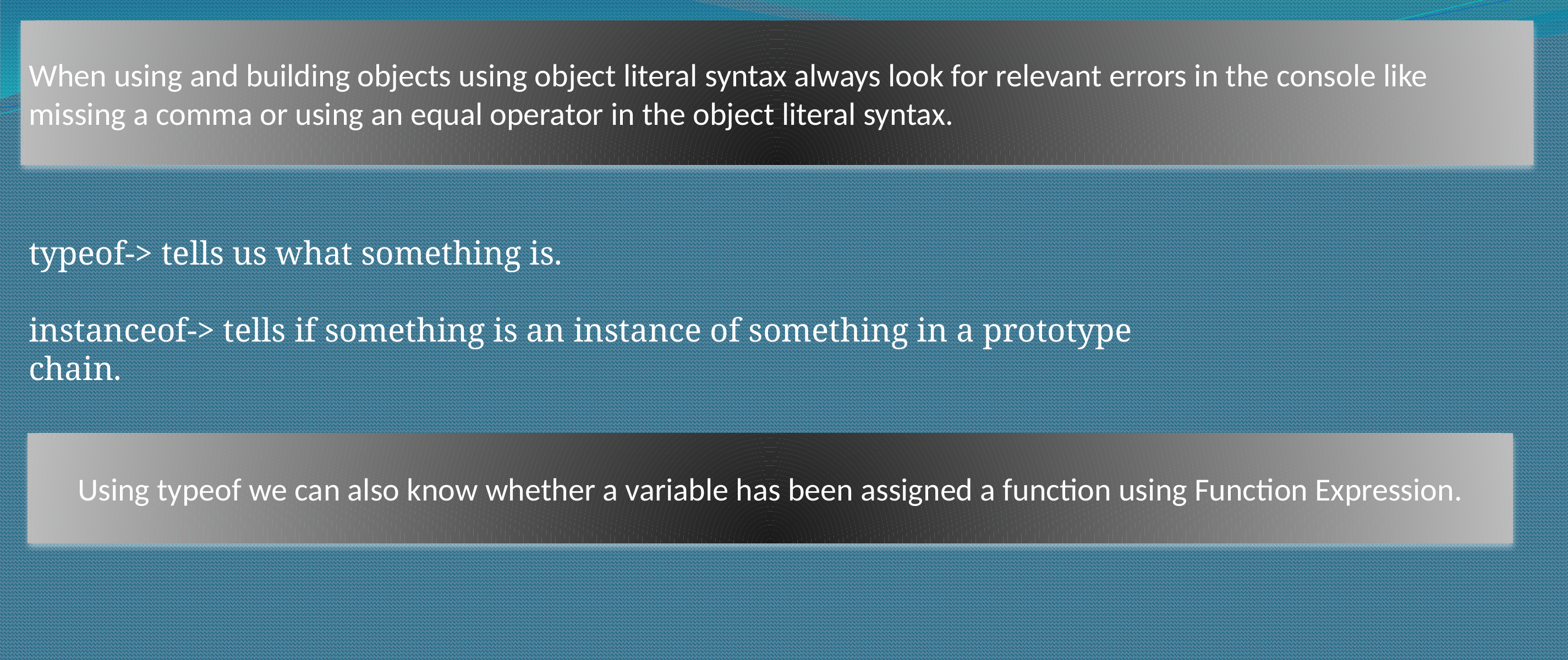

When using and building objects using object literal syntax always look for relevant errors in the console like missing a comma or using an equal operator in the object literal syntax.

typeof-> tells us what something is.

instanceof-> tells if something is an instance of something in a prototype chain.

Using typeof we can also know whether a variable has been assigned a function using Function Expression.